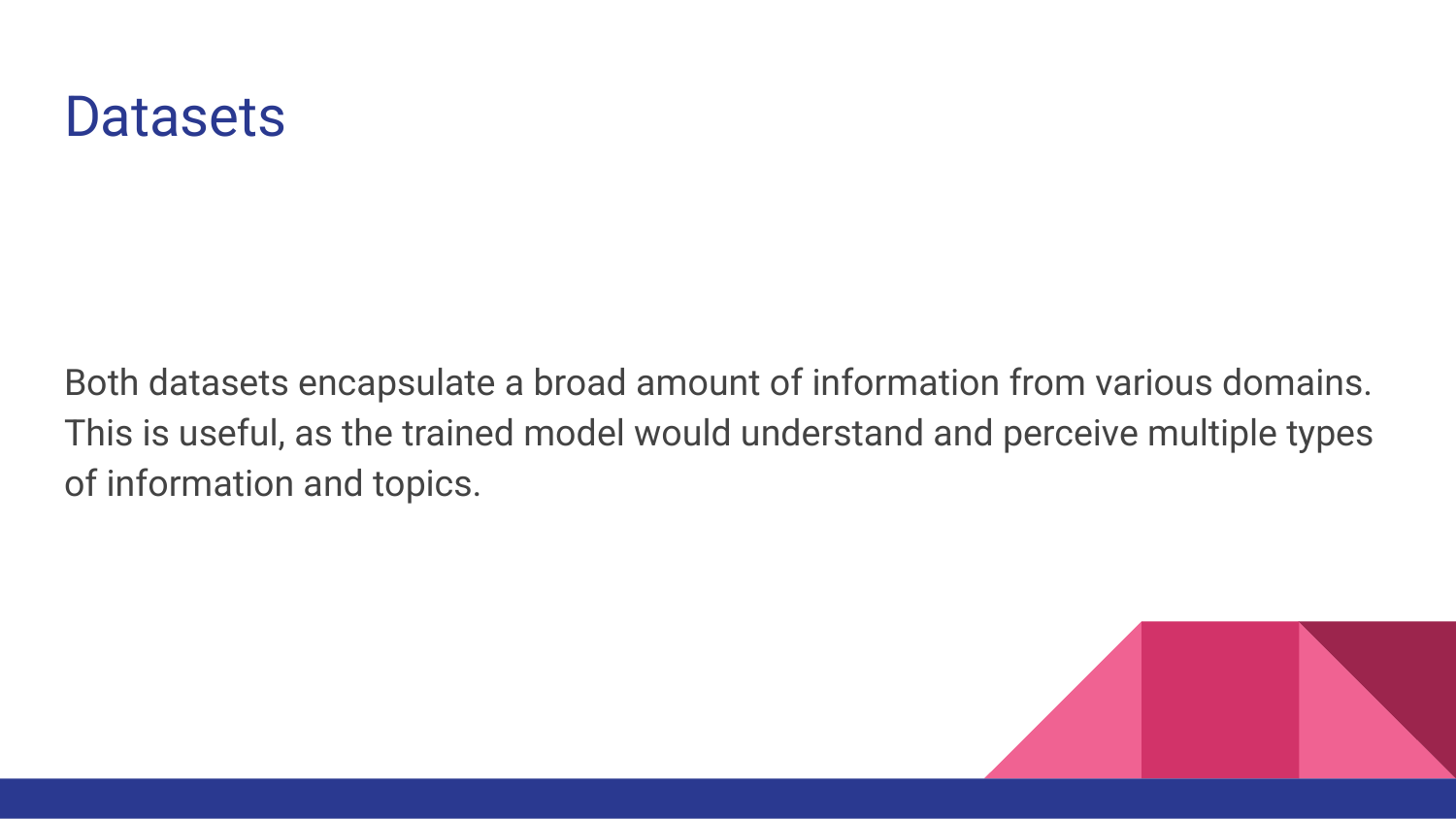

# Datasets

Both datasets encapsulate a broad amount of information from various domains. This is useful, as the trained model would understand and perceive multiple types of information and topics.